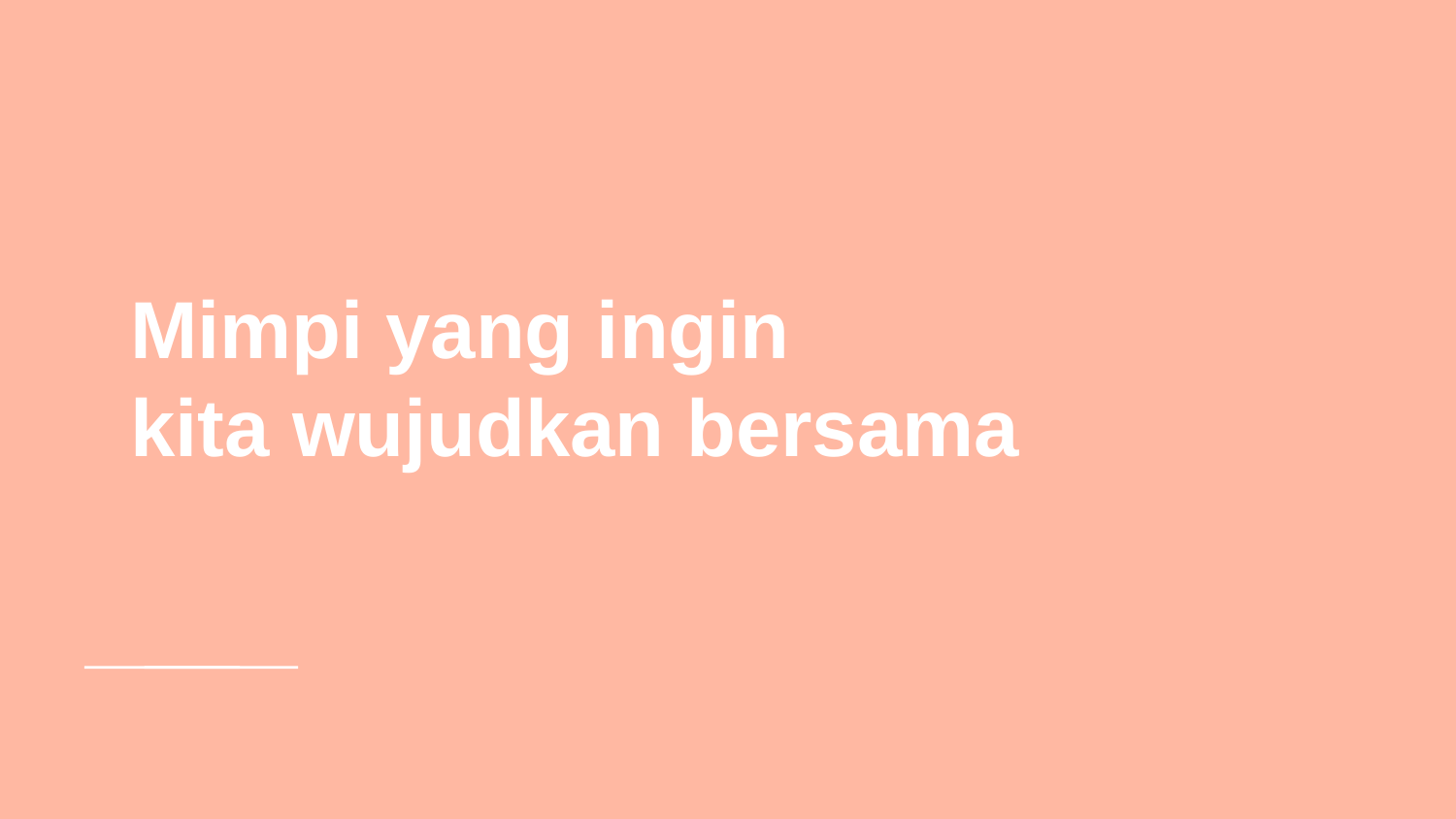

# Mimpi yang ingin kita wujudkan bersama